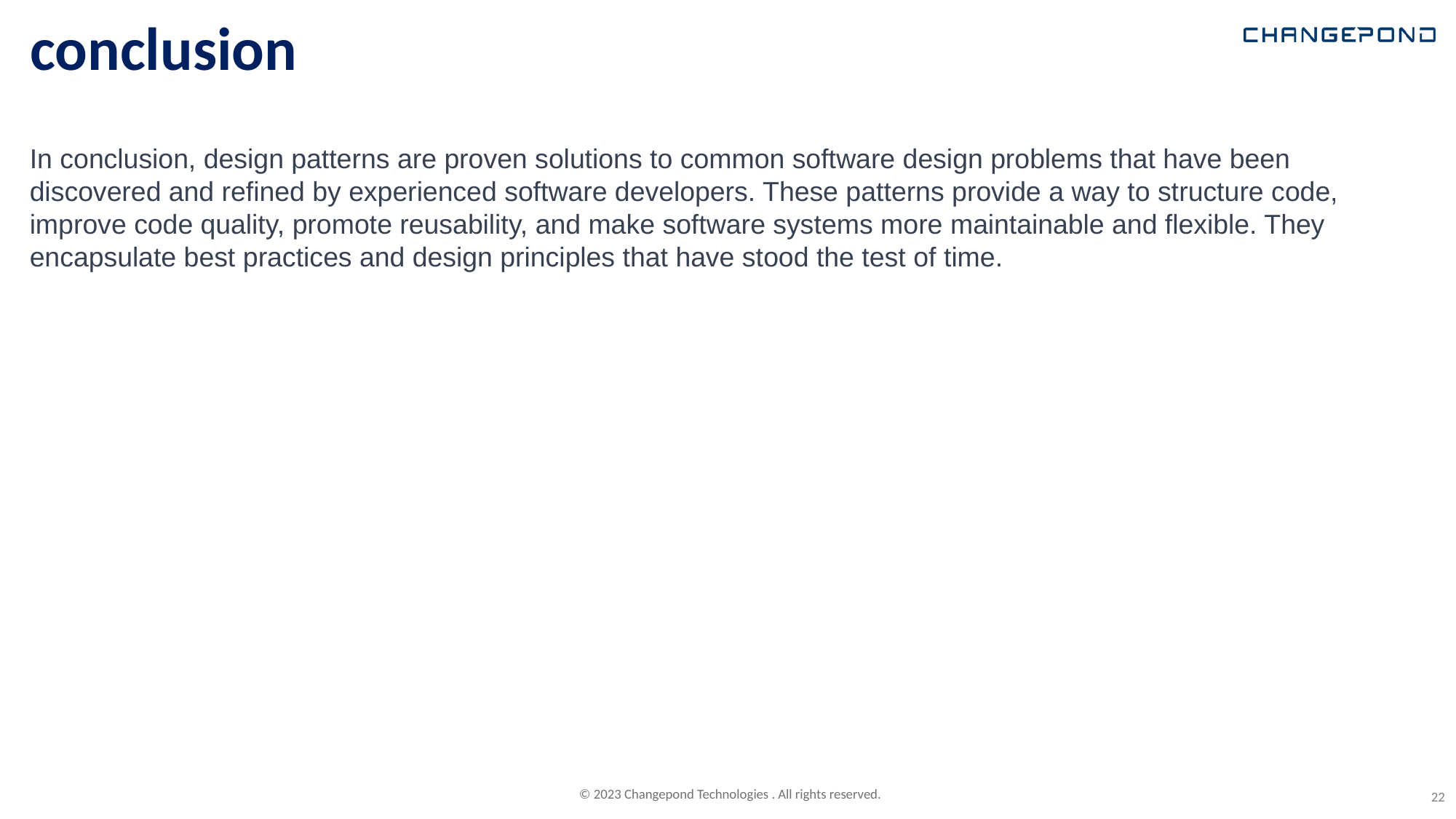

# conclusion
In conclusion, design patterns are proven solutions to common software design problems that have been discovered and refined by experienced software developers. These patterns provide a way to structure code, improve code quality, promote reusability, and make software systems more maintainable and flexible. They encapsulate best practices and design principles that have stood the test of time.